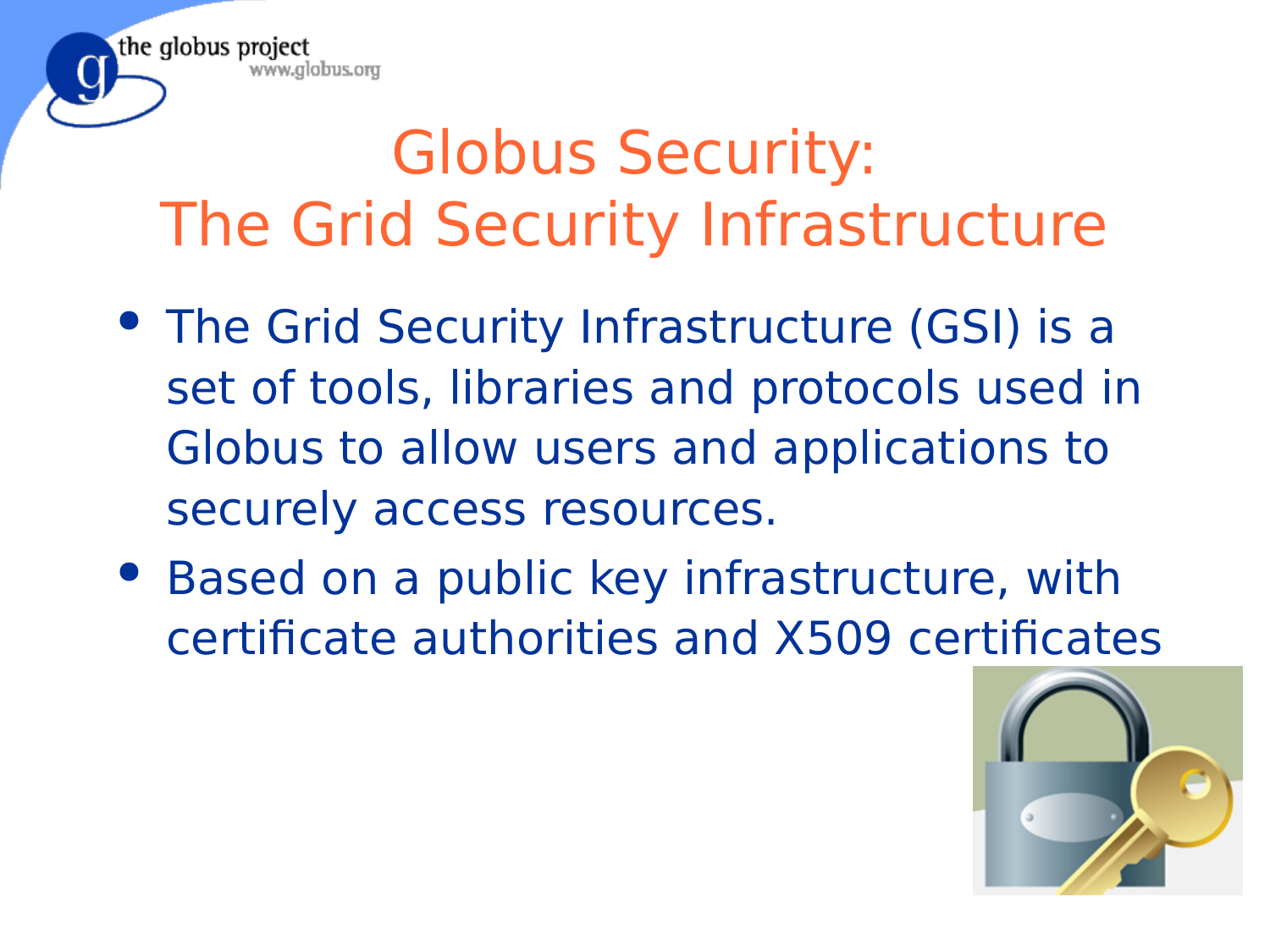

# Globus Security: The Grid Security Infrastructure
The Grid Security Infrastructure (GSI) is a set of tools, libraries and protocols used in Globus to allow users and applications to securely access resources.
Based on a public key infrastructure, with certificate authorities and X509 certificates